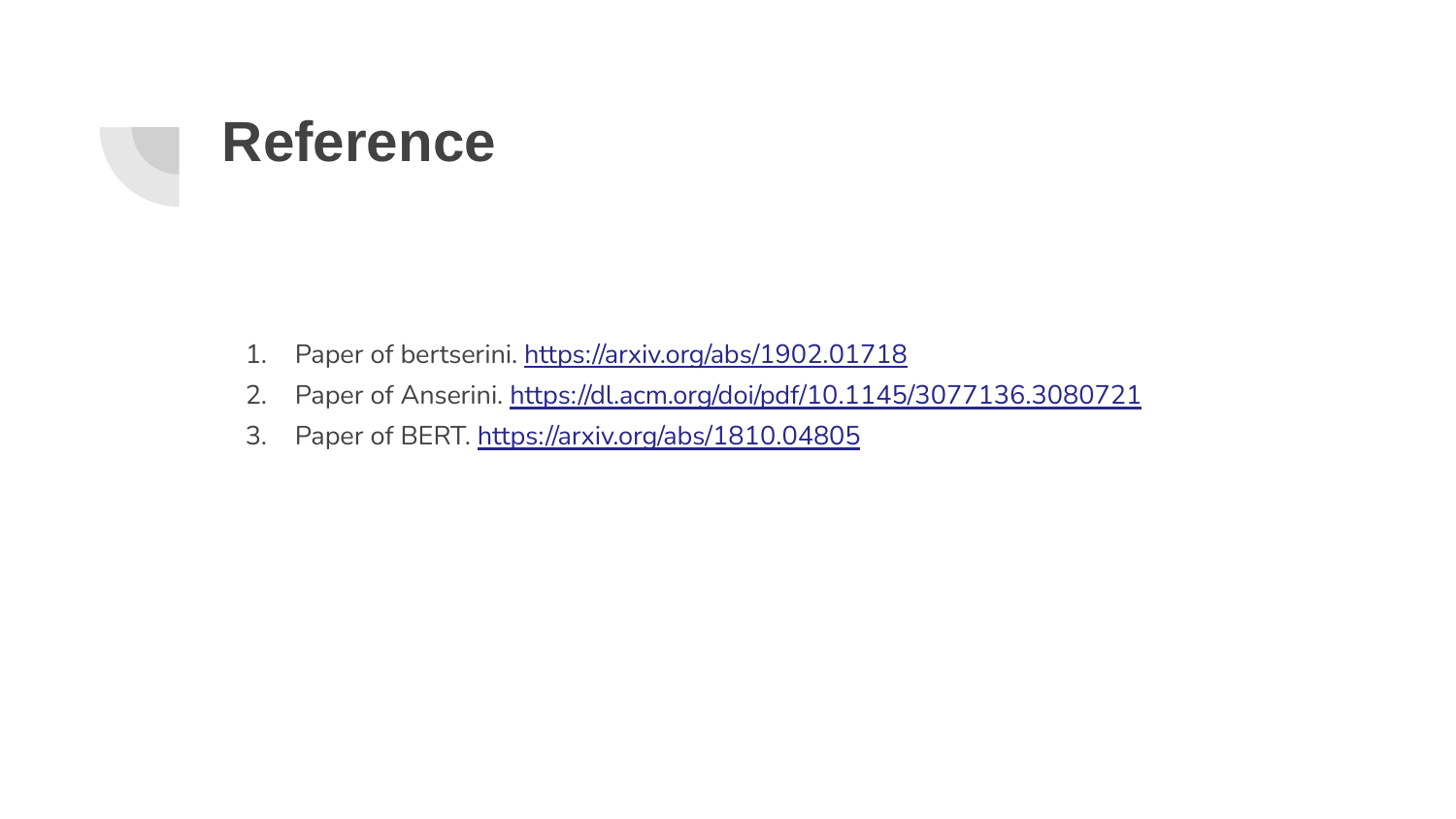

# Reference
Paper of bertserini. https://arxiv.org/abs/1902.01718
Paper of Anserini. https://dl.acm.org/doi/pdf/10.1145/3077136.3080721
Paper of BERT. https://arxiv.org/abs/1810.04805